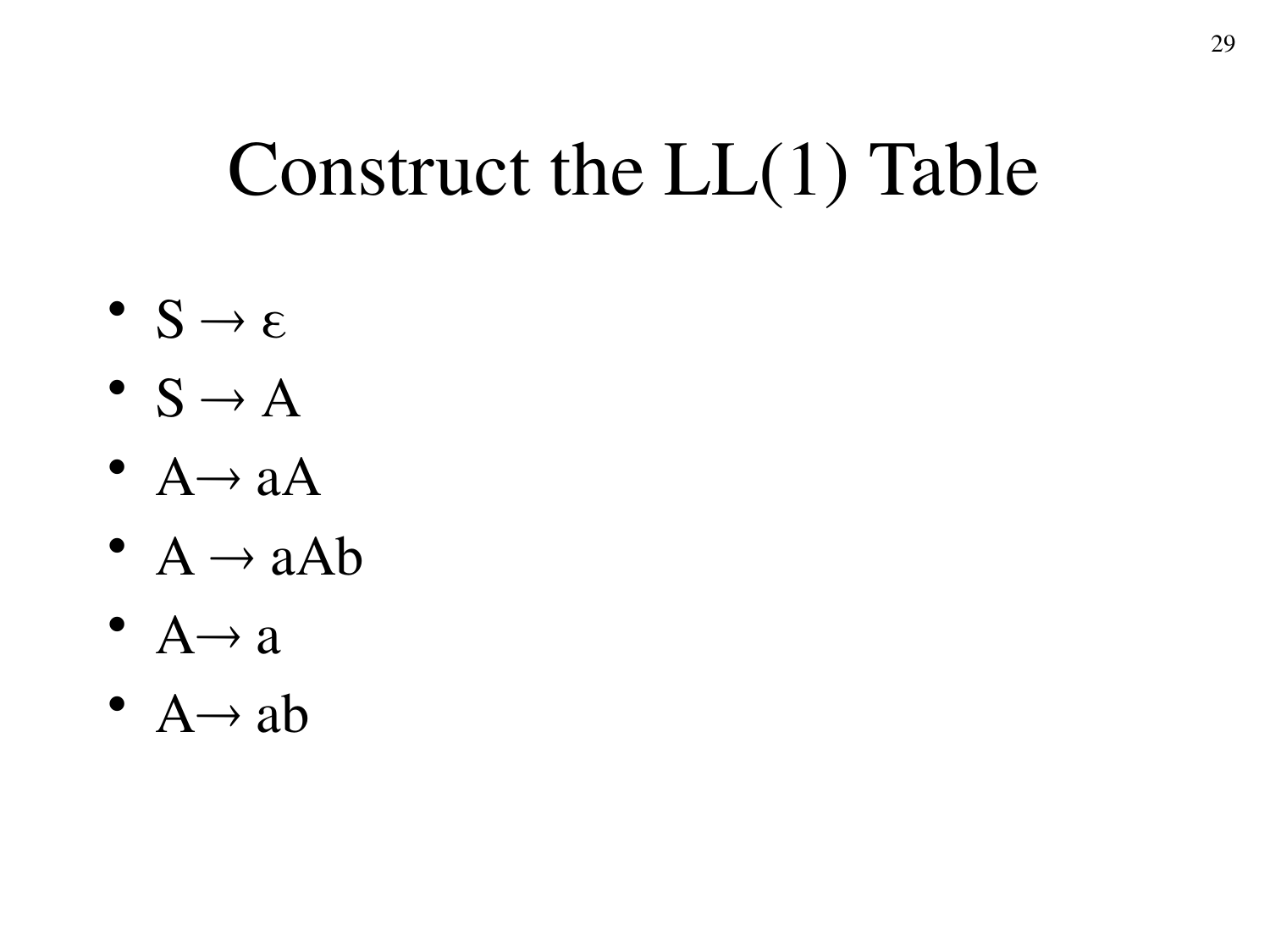

29
# Construct the LL(1) Table
S → ε
S → A
A→ aA
A → aAb
A→ a
A→ ab